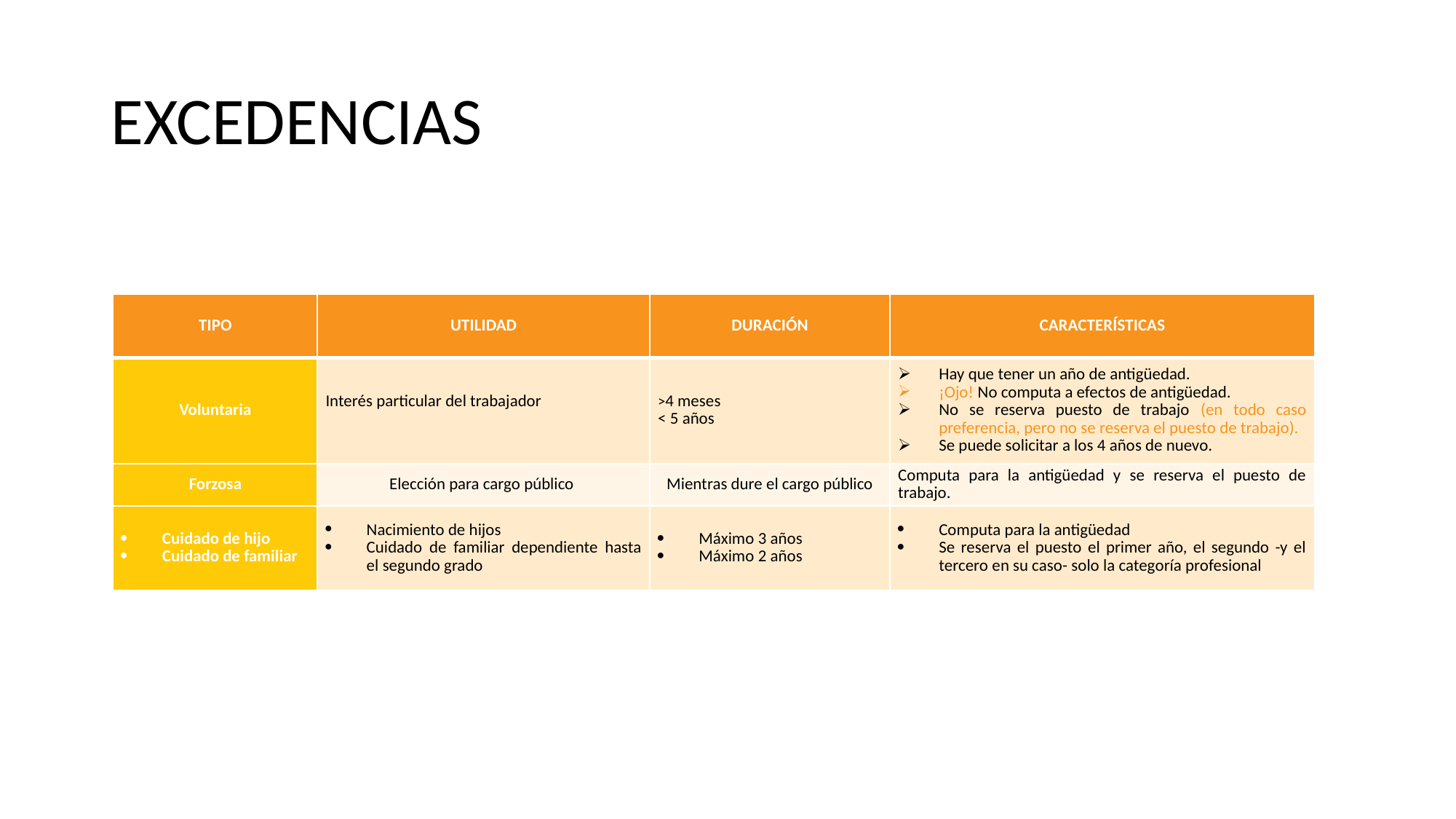

# EXCEDENCIAS
| TIPO | UTILIDAD | DURACIÓN | CARACTERÍSTICAS |
| --- | --- | --- | --- |
| Voluntaria | Interés particular del trabajador | >4 meses < 5 años | Hay que tener un año de antigüedad. ¡Ojo! No computa a efectos de antigüedad. No se reserva puesto de trabajo (en todo caso preferencia, pero no se reserva el puesto de trabajo). Se puede solicitar a los 4 años de nuevo. |
| Forzosa | Elección para cargo público | Mientras dure el cargo público | Computa para la antigüedad y se reserva el puesto de trabajo. |
| Cuidado de hijo Cuidado de familiar | Nacimiento de hijos Cuidado de familiar dependiente hasta el segundo grado | Máximo 3 años Máximo 2 años | Computa para la antigüedad Se reserva el puesto el primer año, el segundo -y el tercero en su caso- solo la categoría profesional |